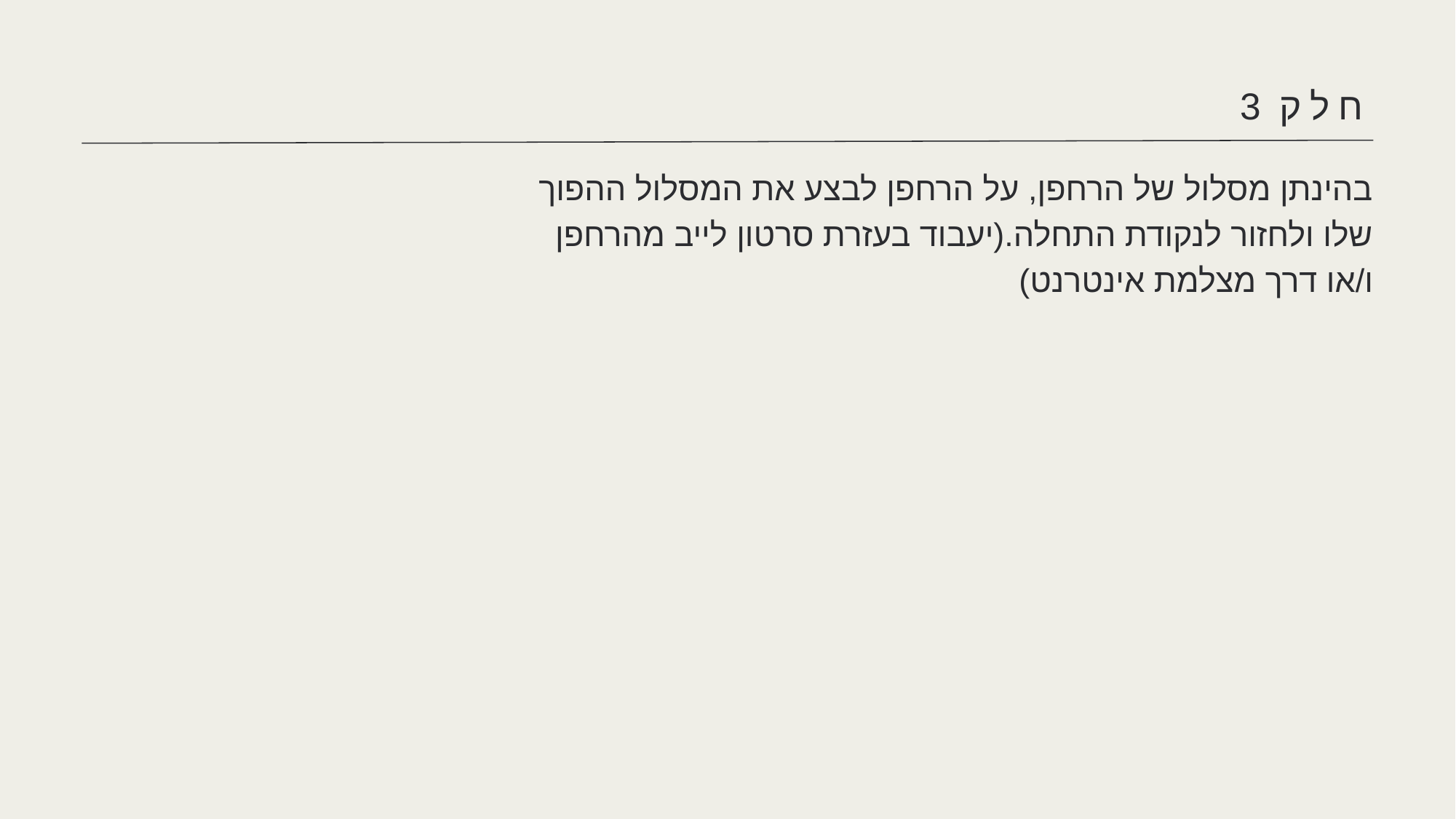

חלק 3

בהינתן מסלול של הרחפן, על הרחפן לבצע את המסלול ההפוך שלו ולחזור לנקודת התחלה.(יעבוד בעזרת סרטון לייב מהרחפן ו/או דרך מצלמת אינטרנט)